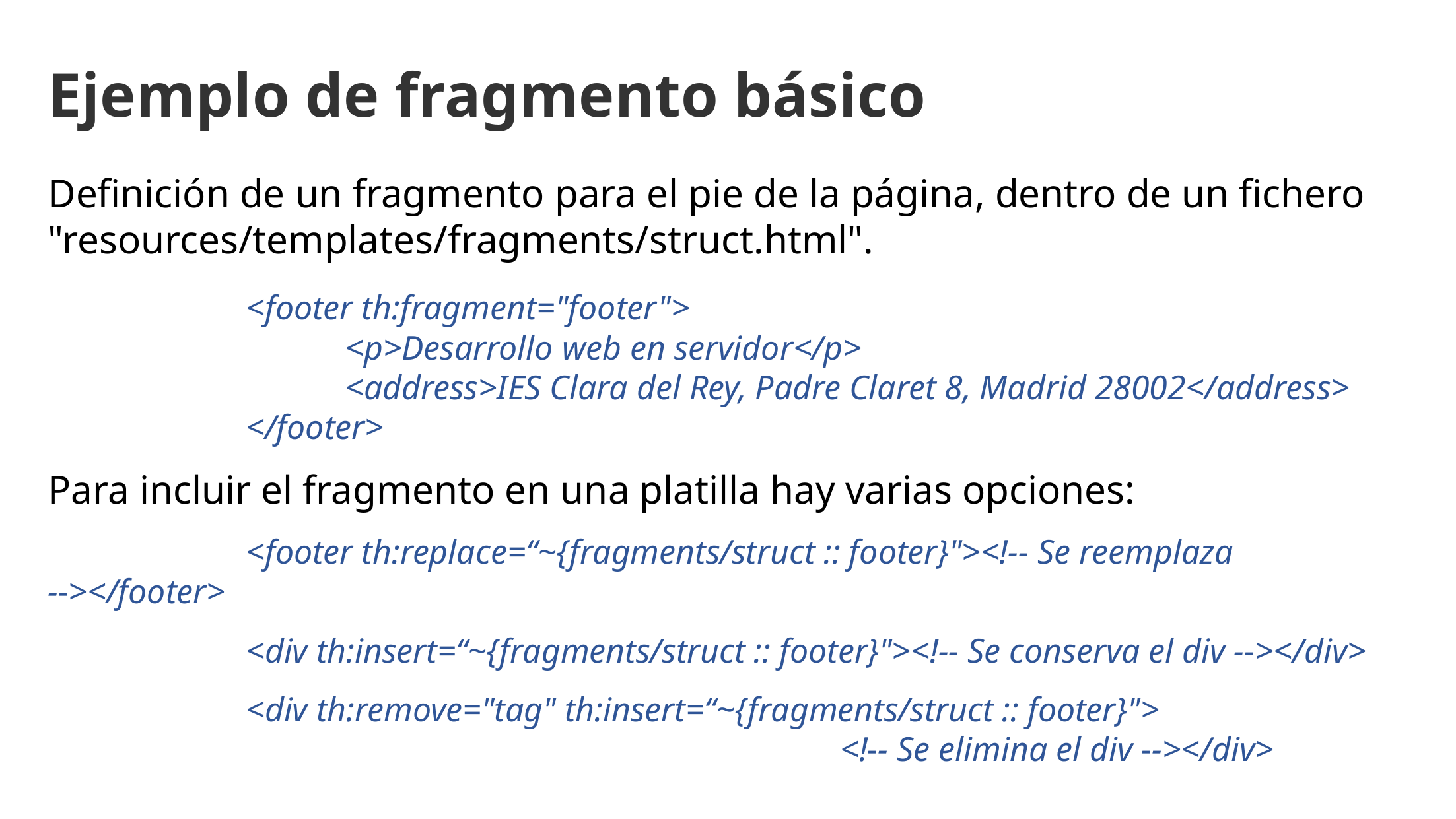

Ejemplo de fragmento básico
Definición de un fragmento para el pie de la página, dentro de un fichero "resources/templates/fragments/struct.html".
		<footer th:fragment="footer">
			<p>Desarrollo web en servidor</p>
			<address>IES Clara del Rey, Padre Claret 8, Madrid 28002</address>
		</footer>
Para incluir el fragmento en una platilla hay varias opciones:
		<footer th:replace=“~{fragments/struct :: footer}"><!-- Se reemplaza --></footer>
		<div th:insert=“~{fragments/struct :: footer}"><!-- Se conserva el div --></div>
		<div th:remove="tag" th:insert=“~{fragments/struct :: footer}">
								<!-- Se elimina el div --></div>